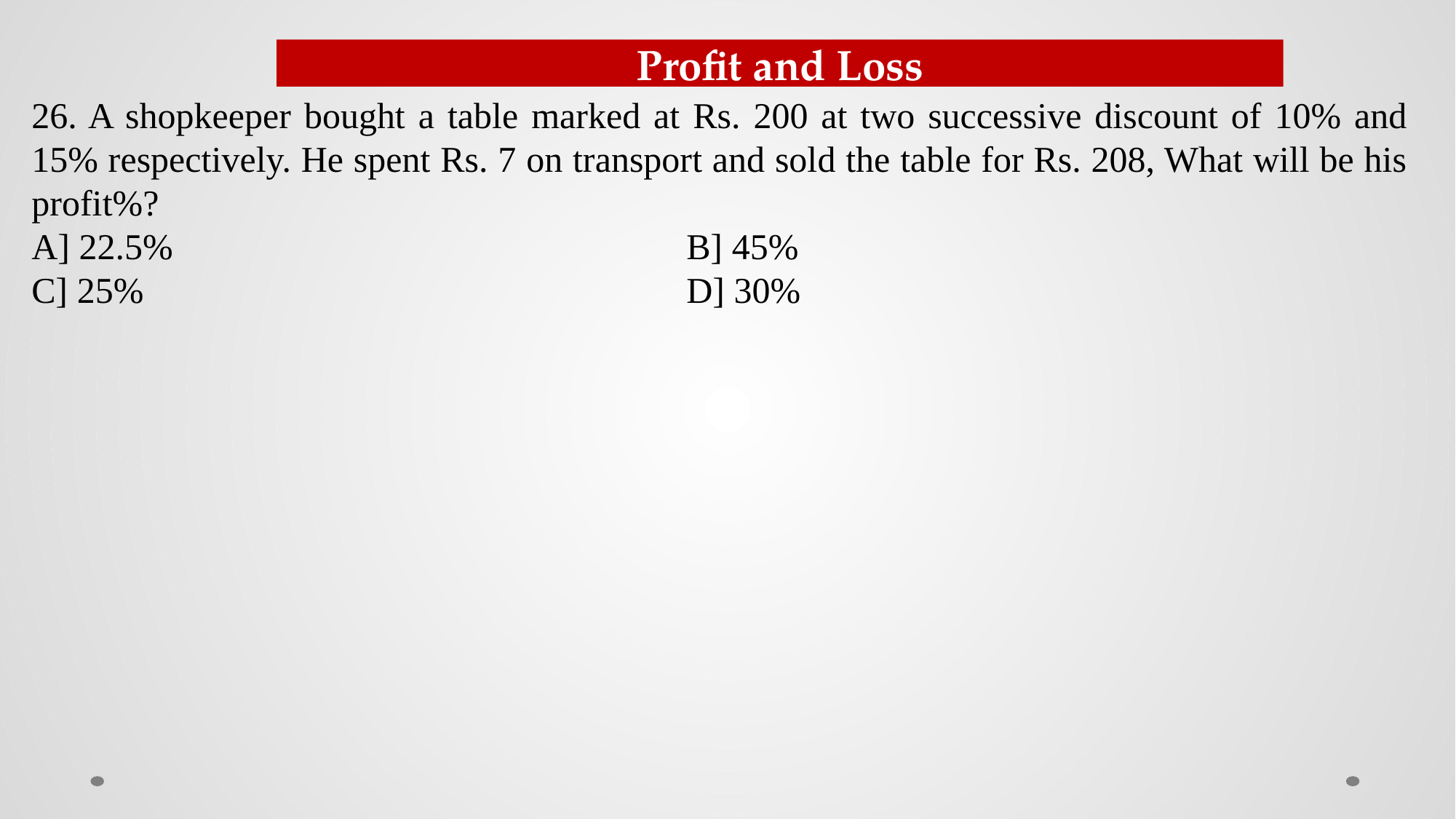

Profit and Loss
26. A shopkeeper bought a table marked at Rs. 200 at two successive discount of 10% and 15% respectively. He spent Rs. 7 on transport and sold the table for Rs. 208, What will be his profit%?
A] 22.5%					B] 45%
C] 25%					D] 30%